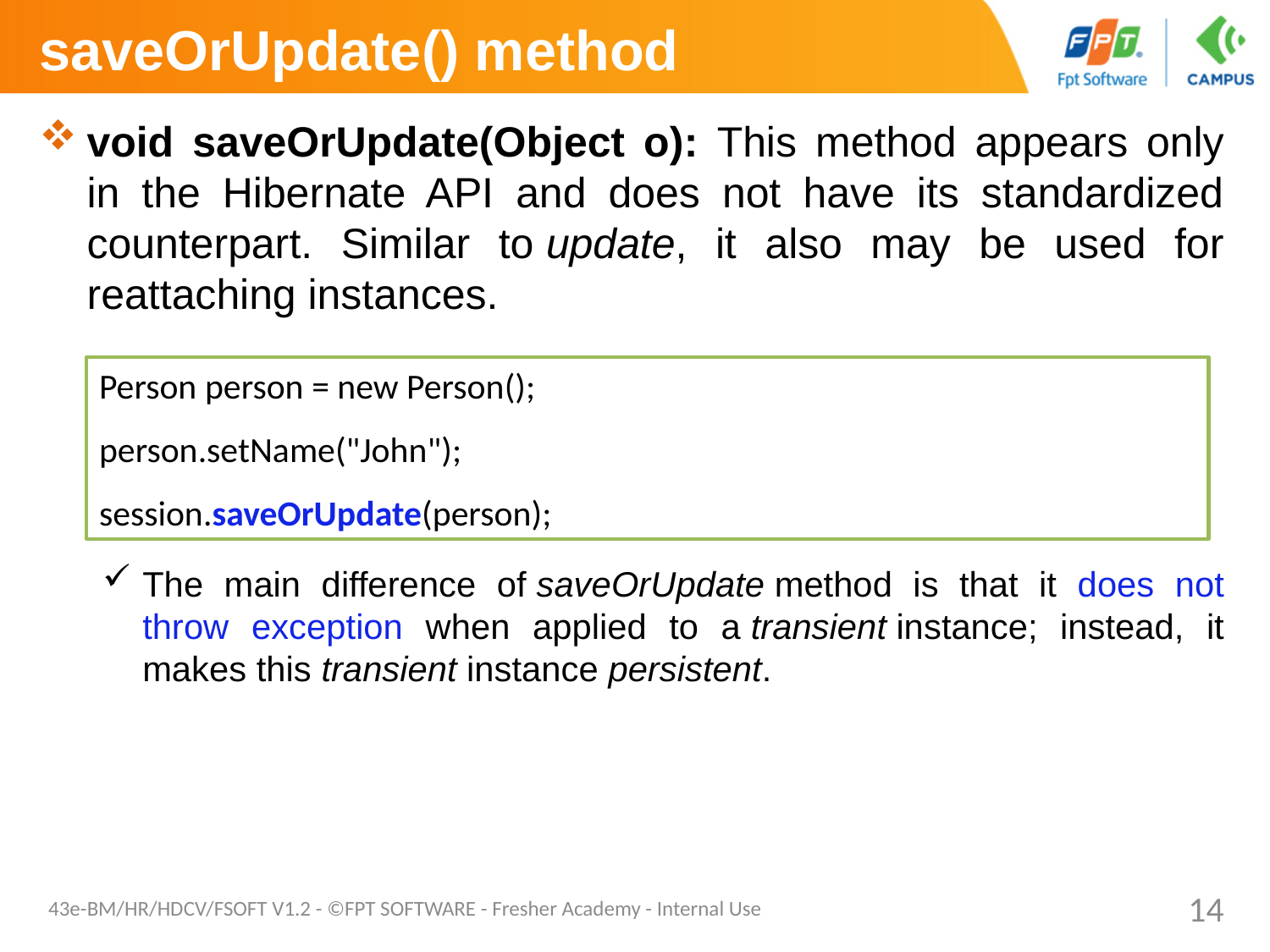

# saveOrUpdate() method
void saveOrUpdate(Object o): This method appears only in the Hibernate API and does not have its standardized counterpart. Similar to update, it also may be used for reattaching instances.

The main difference of saveOrUpdate method is that it does not throw exception when applied to a transient instance; instead, it makes this transient instance persistent.
Person person = new Person();
person.setName("John");
session.saveOrUpdate(person);
43e-BM/HR/HDCV/FSOFT V1.2 - ©FPT SOFTWARE - Fresher Academy - Internal Use
14